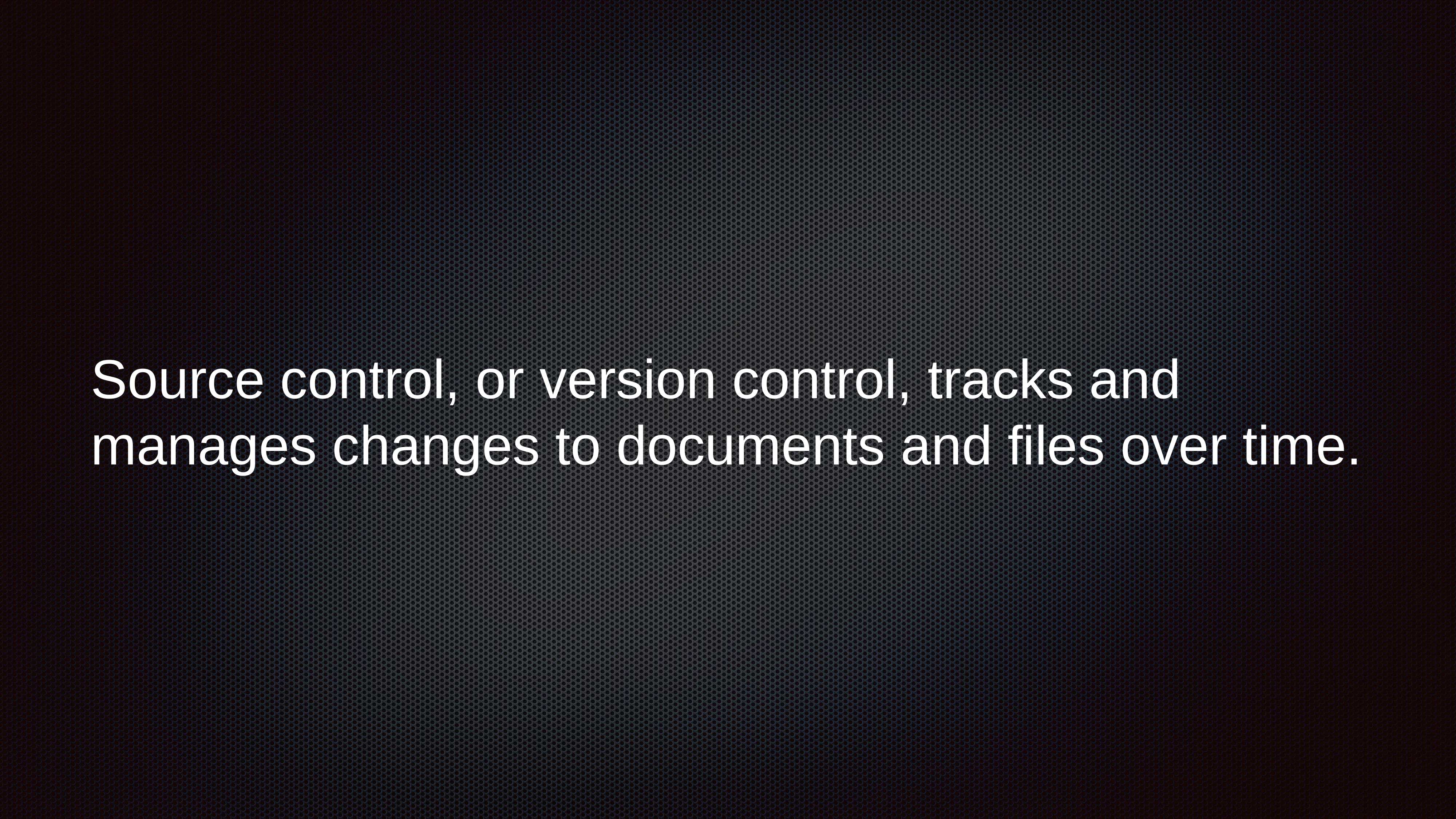

# Source control, or version control, tracks and manages changes to documents and files over time.